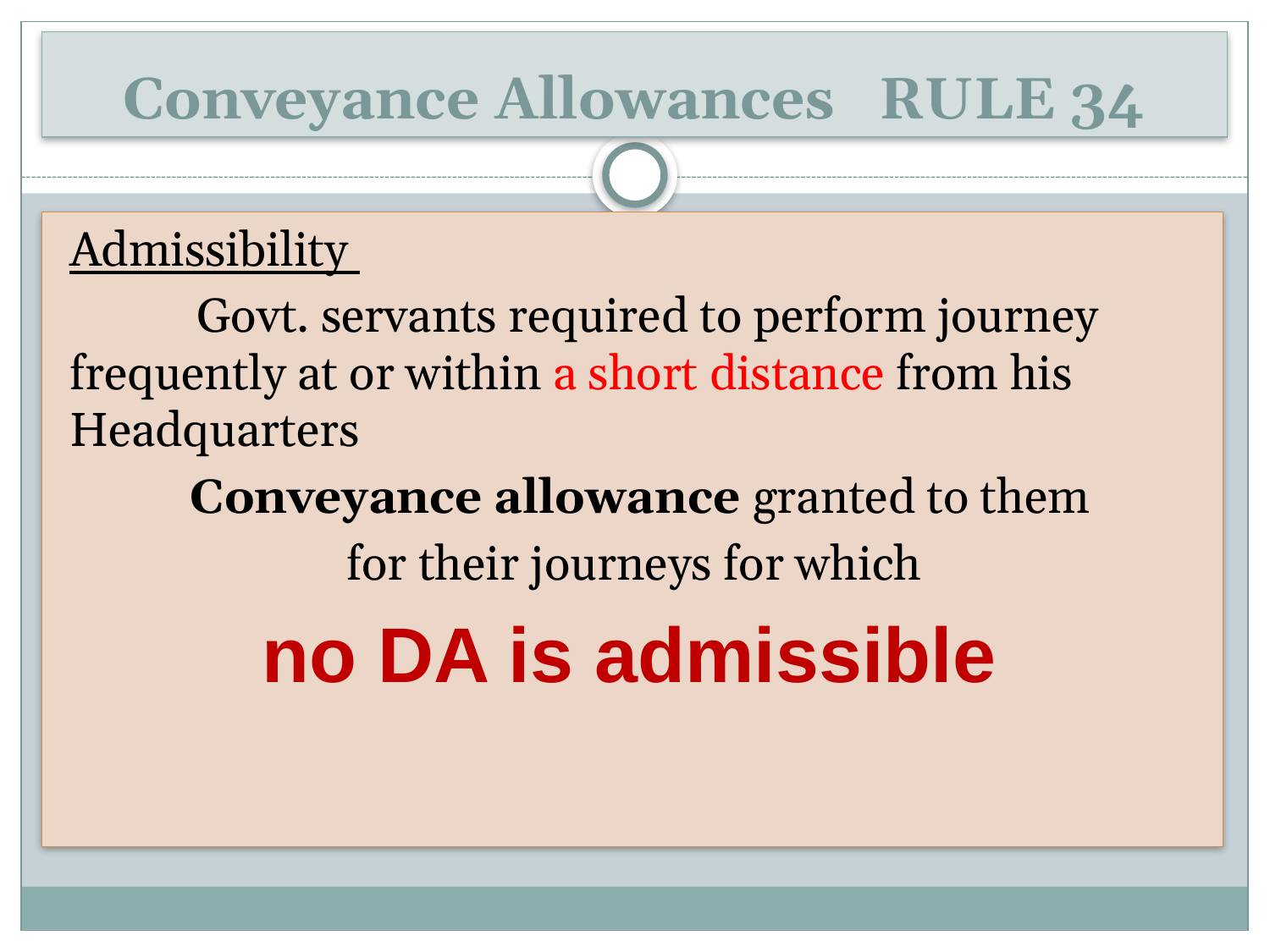

# Conveyance Allowances   RULE 34
Admissibility
	Govt. servants required to perform journey frequently at or within a short distance from his Headquarters
Conveyance allowance granted to them
for their journeys for which
no DA is admissible